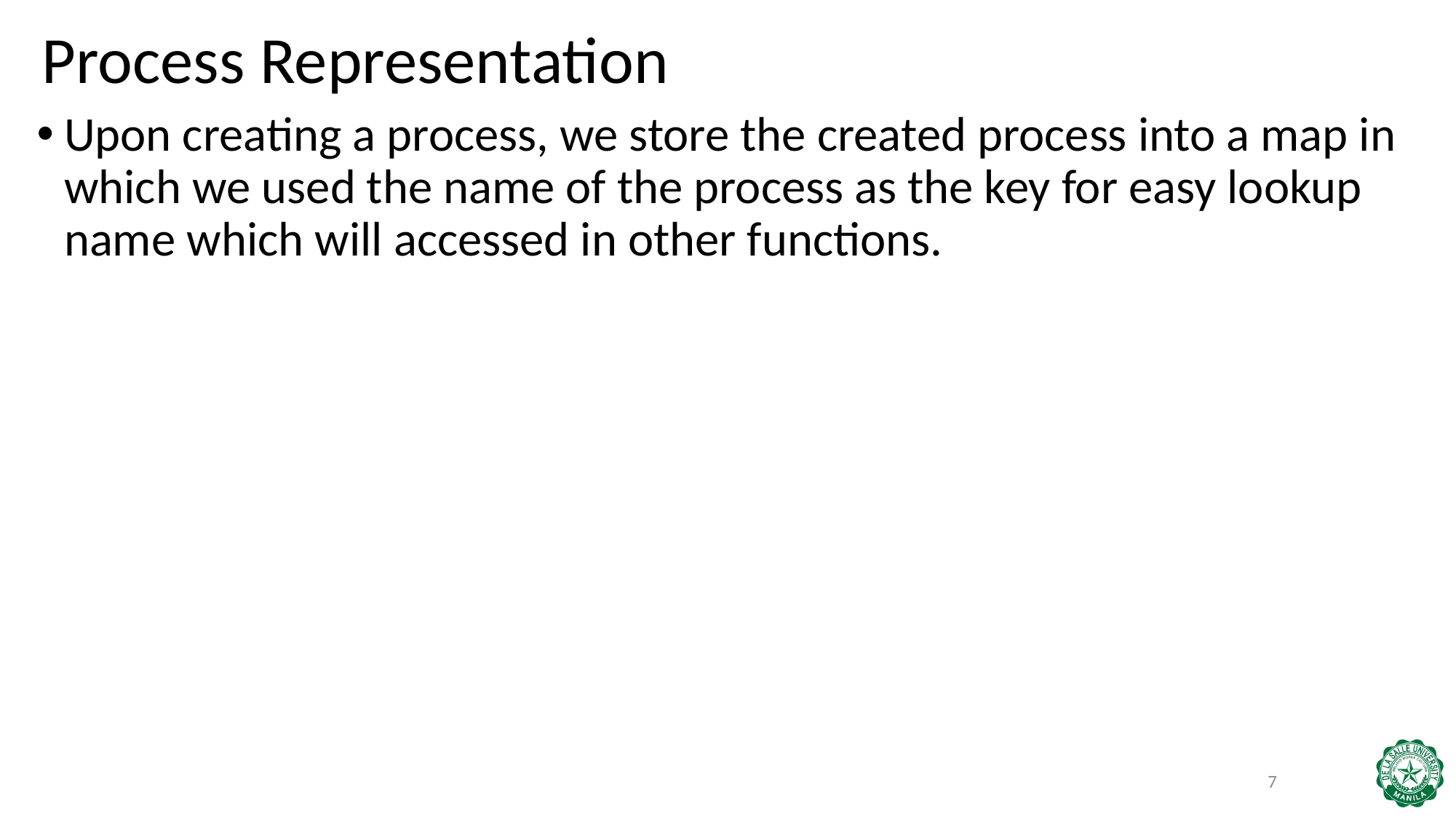

Process Representation
Upon creating a process, we store the created process into a map in which we used the name of the process as the key for easy lookup name which will accessed in other functions.
7